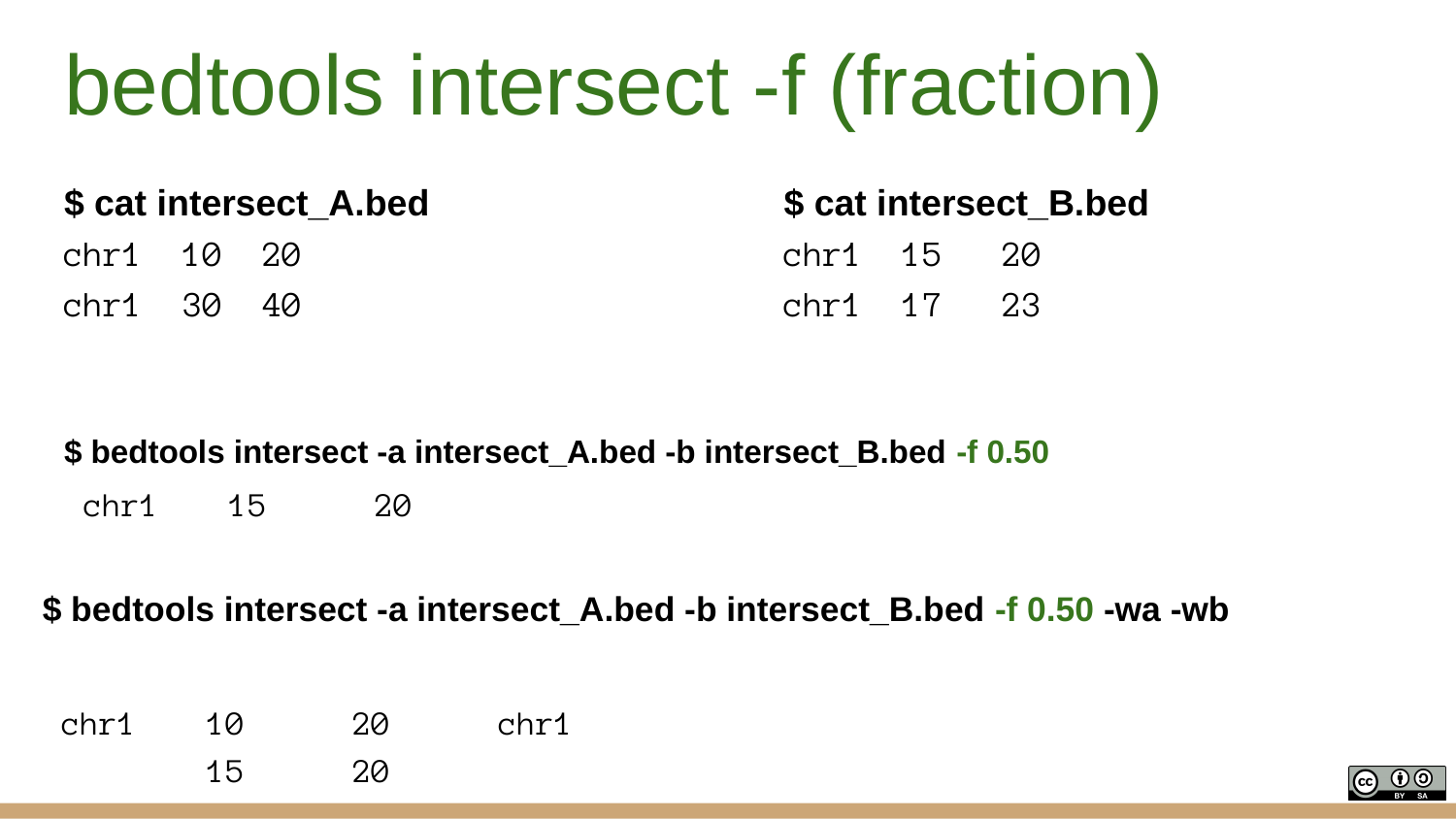

# bedtools intersect -f (fraction)
$ cat intersect_A.bed
chr1  10  20
chr1  30  40

$ cat intersect_B.bed
chr1  15   20
chr1  17   23
$ bedtools intersect -a intersect_A.bed -b intersect_B.bed -f 0.50

chr1	15	20

$ bedtools intersect -a intersect_A.bed -b intersect_B.bed -f 0.50 -wa -wb

chr1	10	20	chr1	15	20